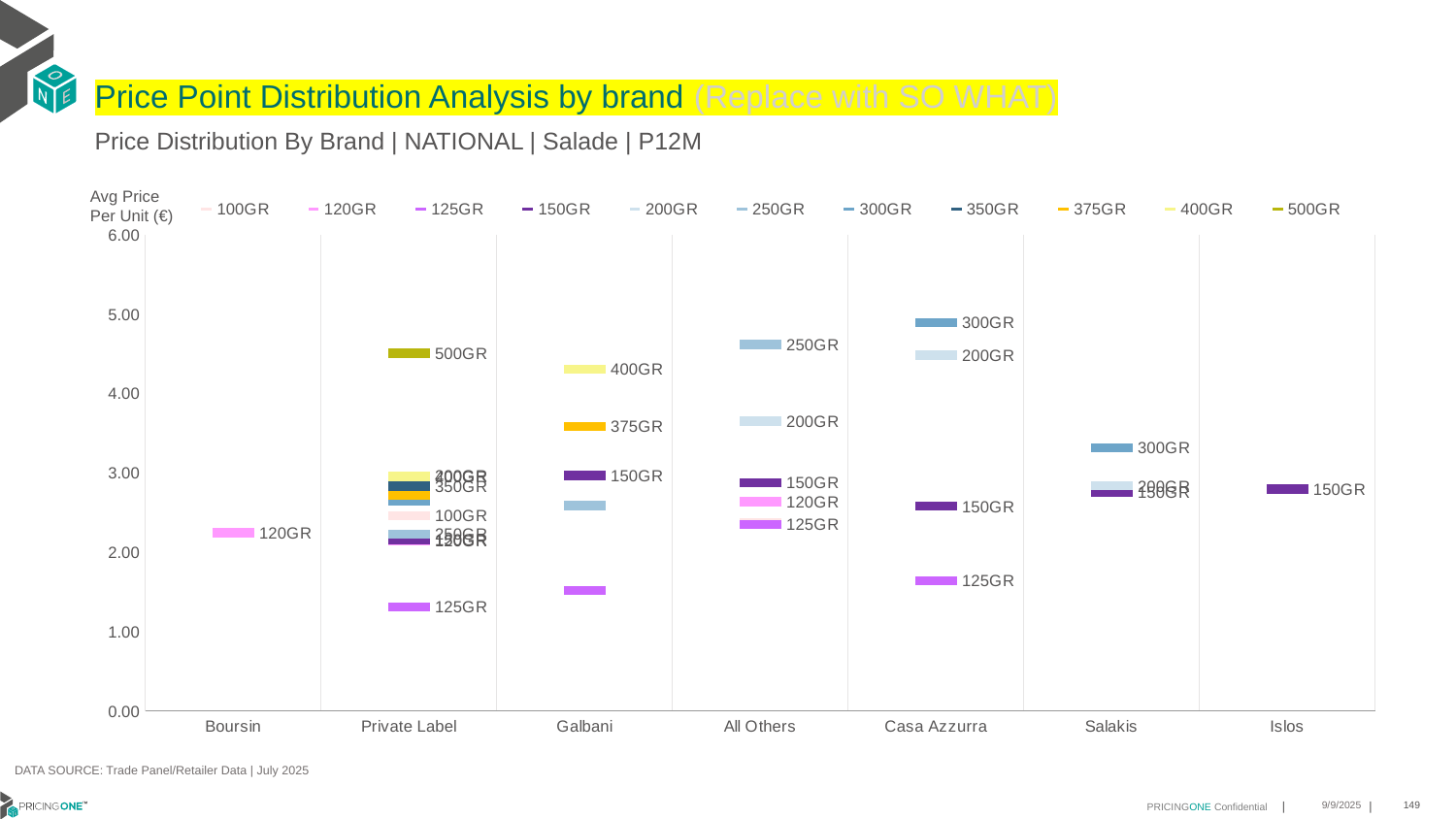

# Price Point Distribution Analysis by brand (Replace with SO WHAT)
Price Distribution By Brand | NATIONAL | Salade | P12M

### Chart

| Category | 100GR | 120GR | 125GR | 150GR | 200GR | 250GR | 300GR | 350GR | 375GR | 400GR | 500GR |
|---|---|---|---|---|---|---|---|---|---|---|---|
| Boursin | None | 2.2454 | None | None | None | None | None | None | None | None | None |
| Private Label | 2.4629 | 2.1487 | 1.3109 | 2.1614 | 2.9595 | 2.2301 | 2.6457 | 2.8332 | 2.716 | 2.9543 | 4.5078 |
| Galbani | None | None | 1.5152 | 2.9659 | None | 2.5897 | None | None | 3.5868 | 4.3087 | None |
| All Others | 2.3743 | 2.6367 | 2.3485 | 2.8734 | 3.6528 | 4.6195 | None | None | None | None | None |
| Casa Azzurra | None | None | 1.6423 | 2.5783 | 4.483 | None | 4.8948 | None | None | None | None |
| Salakis | None | None | None | 2.7561 | 2.8362 | None | 3.3149 | None | None | None | None |
| Islos | None | None | None | 2.7964 | None | None | None | None | None | None | None |
Avg Price
Per Unit (€)
DATA SOURCE: Trade Panel/Retailer Data | July 2025
9/9/2025
149